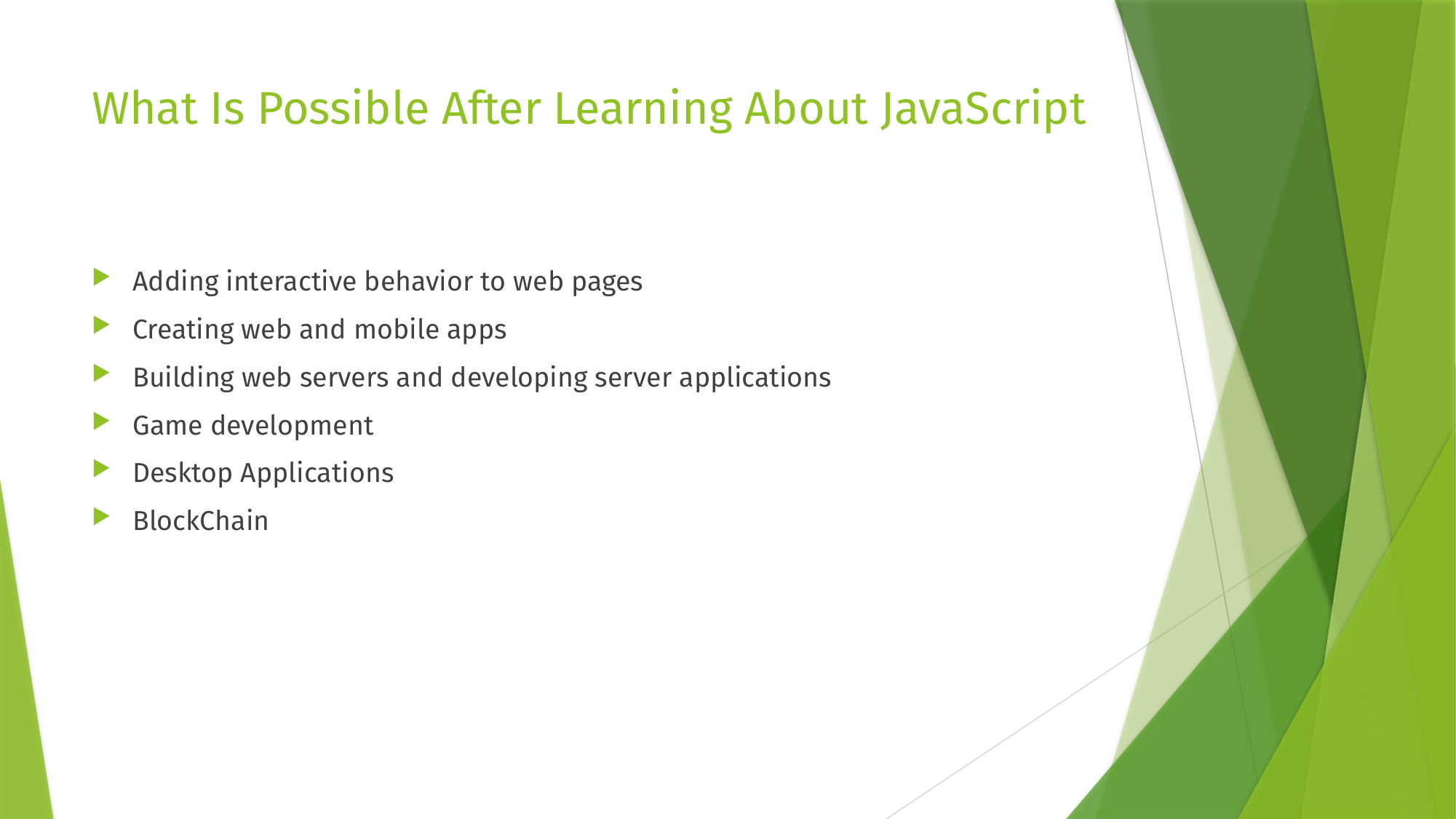

# What Is Possible After Learning About JavaScript
Adding interactive behavior to web pages
Creating web and mobile apps
Building web servers and developing server applications
Game development
Desktop Applications
BlockChain